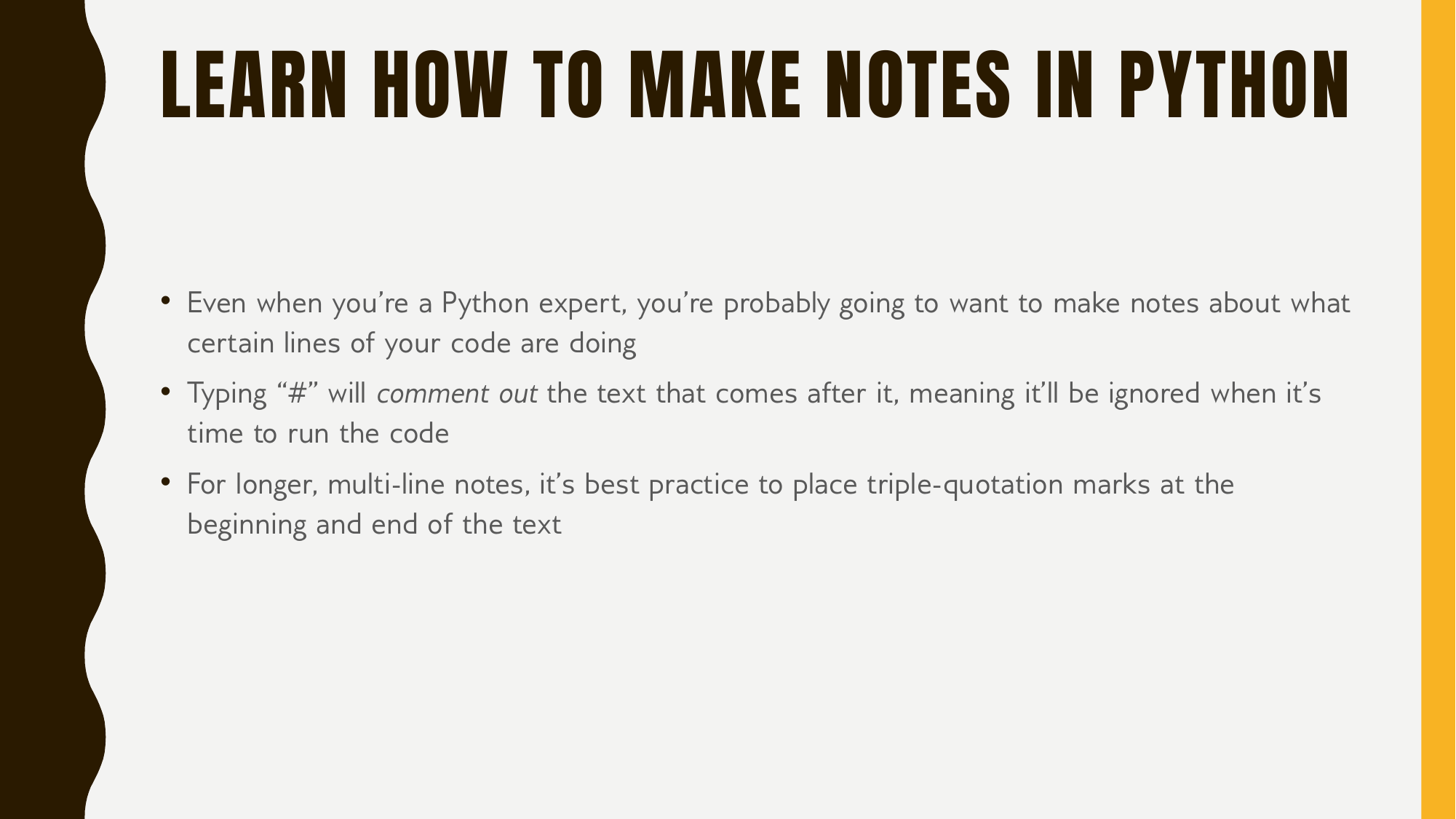

# Learn how to make notes in python
Even when you’re a Python expert, you’re probably going to want to make notes about what certain lines of your code are doing
Typing “#” will comment out the text that comes after it, meaning it’ll be ignored when it’s time to run the code
For longer, multi-line notes, it’s best practice to place triple-quotation marks at the beginning and end of the text